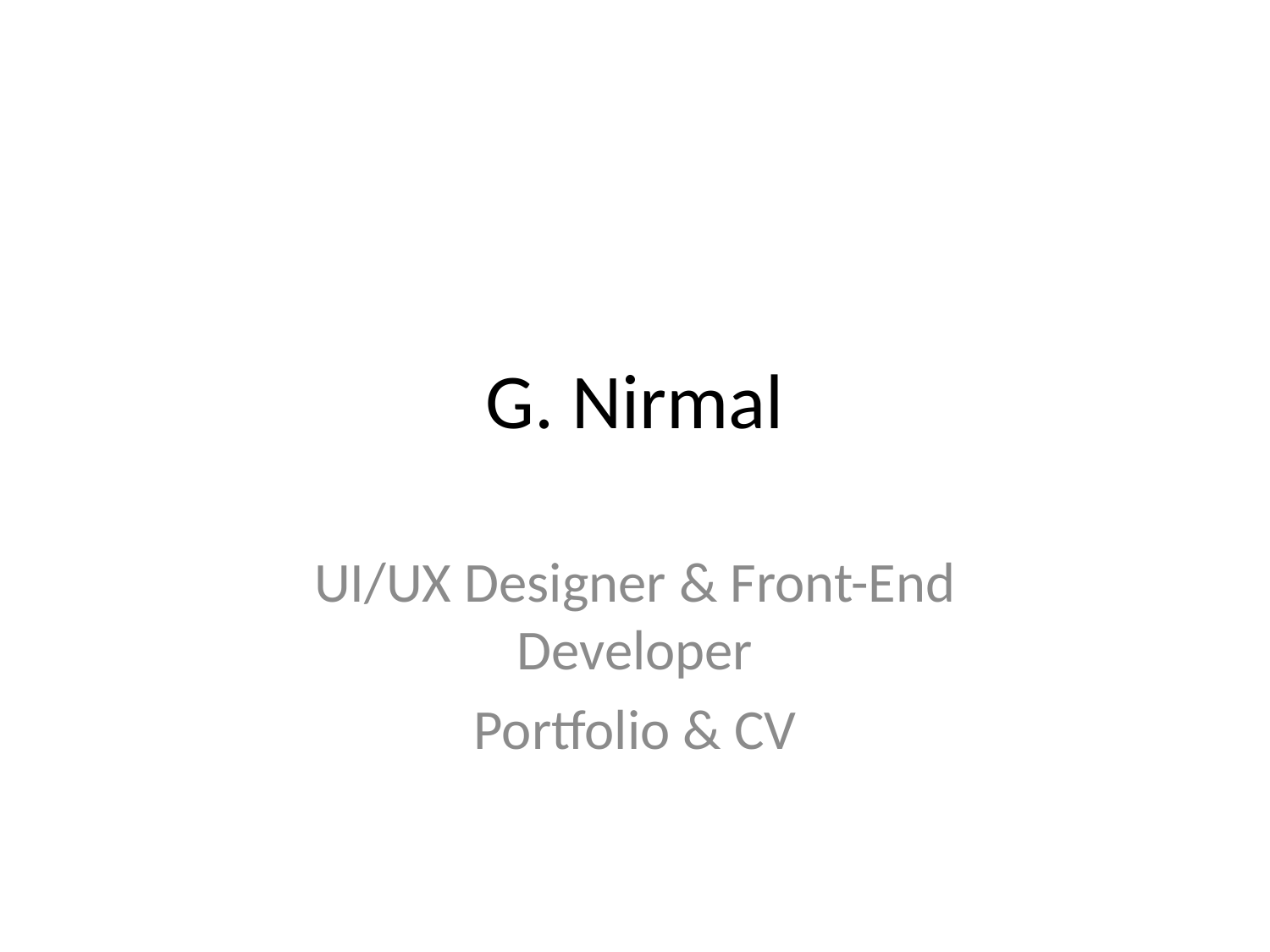

# G. Nirmal
UI/UX Designer & Front-End Developer
Portfolio & CV